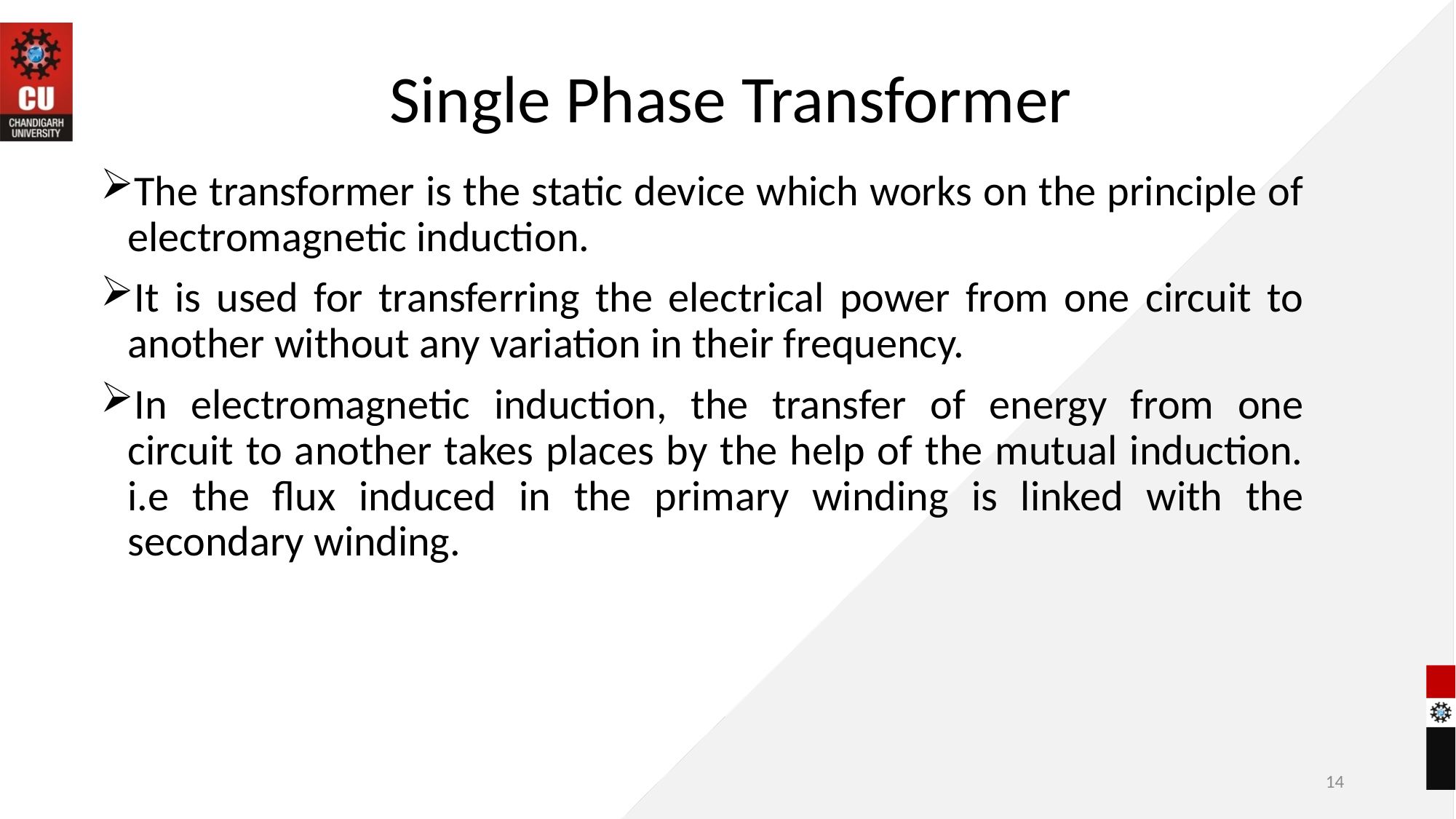

# Single Phase Transformer
The transformer is the static device which works on the principle of electromagnetic induction.
It is used for transferring the electrical power from one circuit to another without any variation in their frequency.
In electromagnetic induction, the transfer of energy from one circuit to another takes places by the help of the mutual induction. i.e the flux induced in the primary winding is linked with the secondary winding.
14